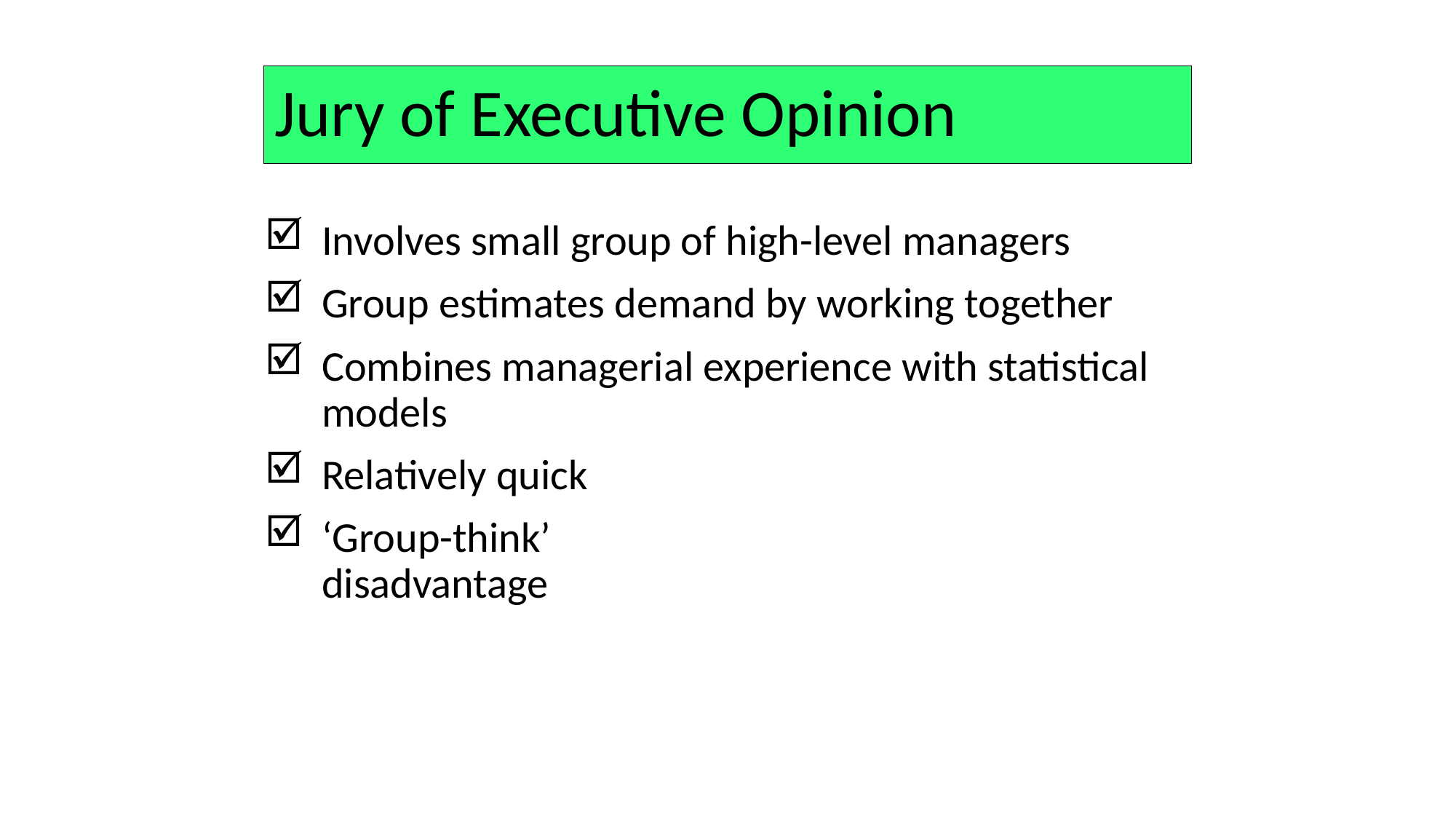

# Jury of Executive Opinion
Involves small group of high-level managers
Group estimates demand by working together
Combines managerial experience with statistical models
Relatively quick
‘Group-think’
disadvantage